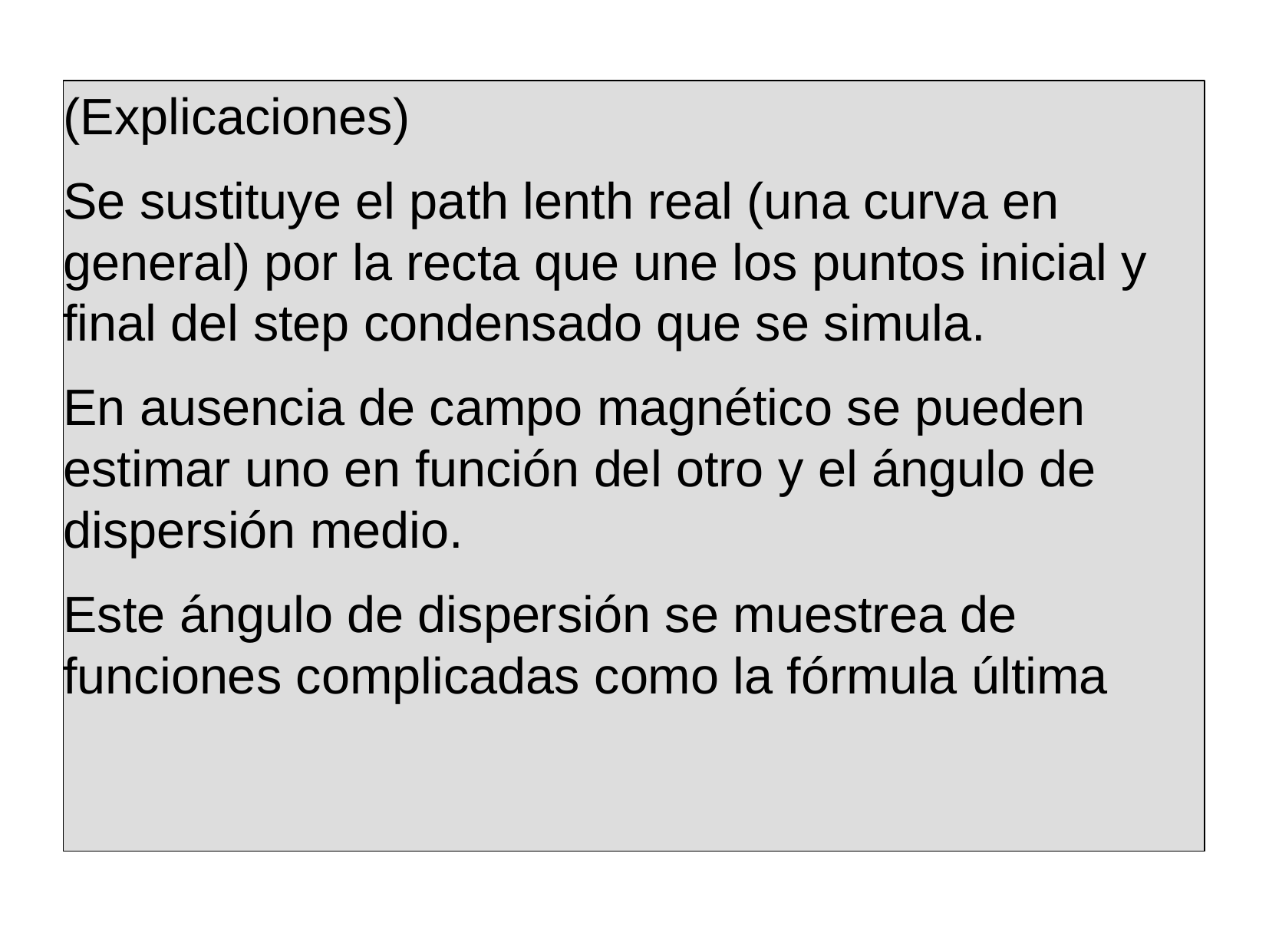

(Explicaciones)
Se sustituye el path lenth real (una curva en general) por la recta que une los puntos inicial y final del step condensado que se simula.
En ausencia de campo magnético se pueden estimar uno en función del otro y el ángulo de dispersión medio.
Este ángulo de dispersión se muestrea de funciones complicadas como la fórmula última